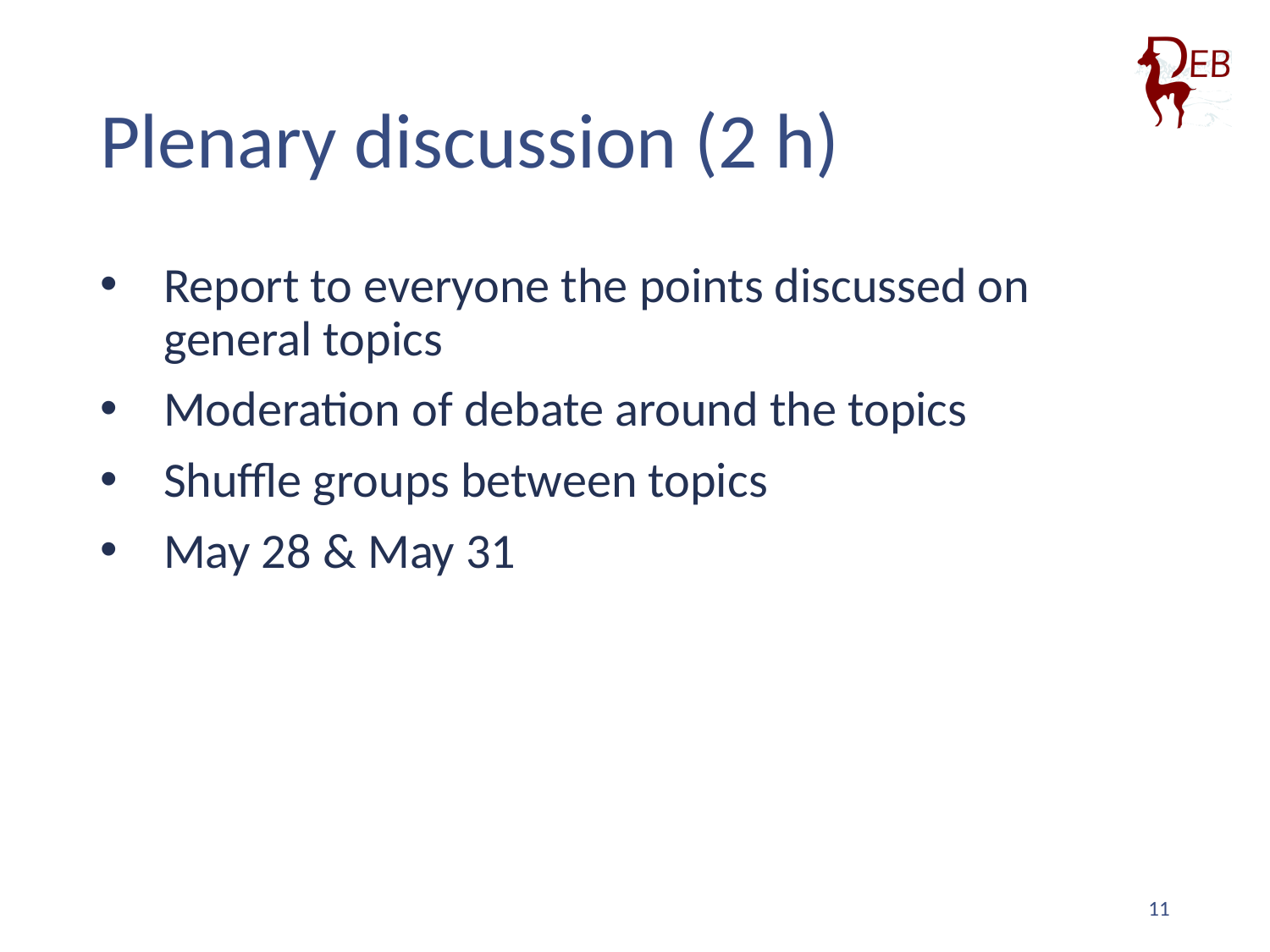

# Plenary discussion (2 h)
Report to everyone the points discussed on general topics
Moderation of debate around the topics
Shuffle groups between topics
May 28 & May 31
11